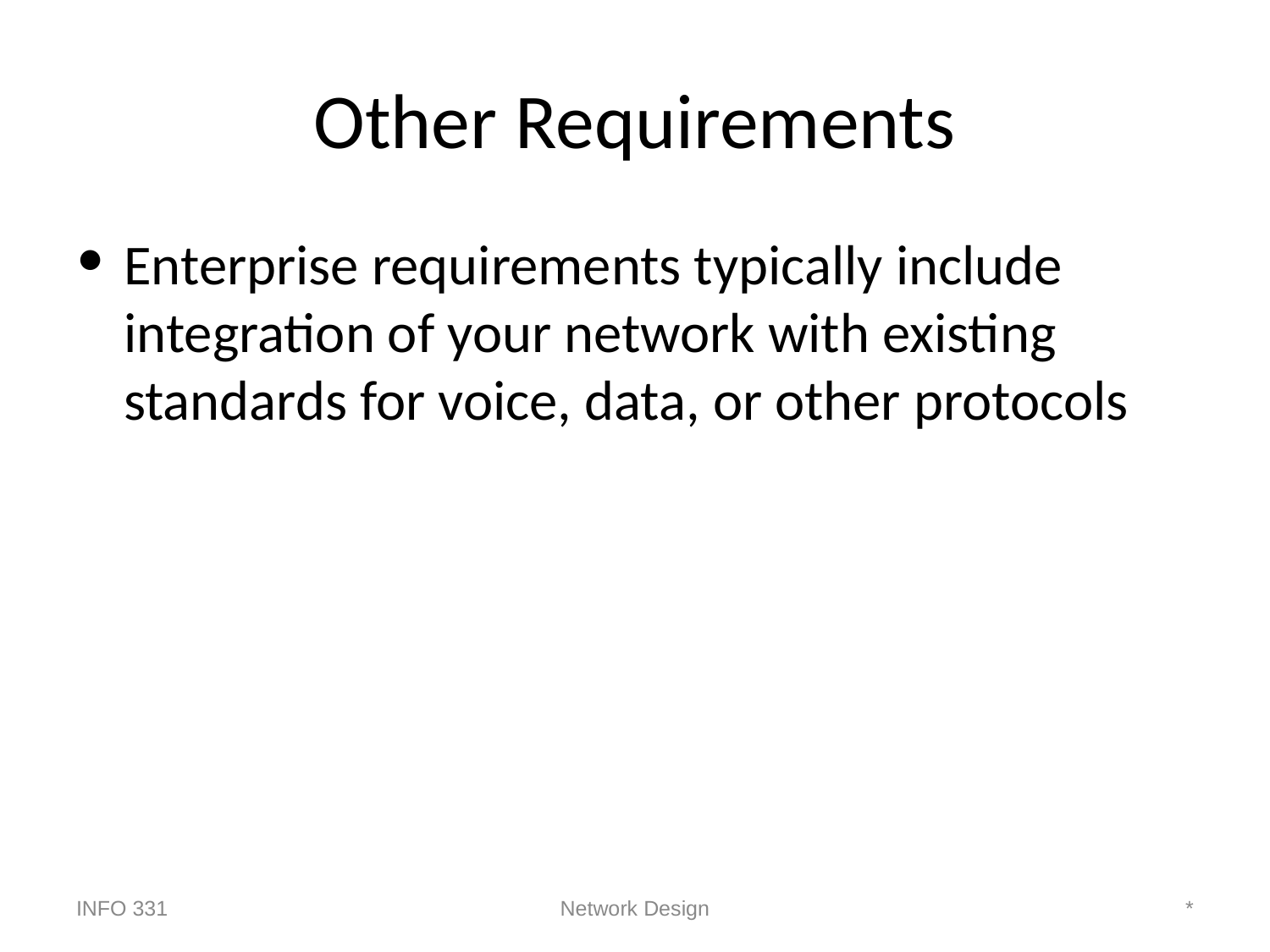

# Other Requirements
Enterprise requirements typically include integration of your network with existing standards for voice, data, or other protocols

INFO 331
Network Design
*